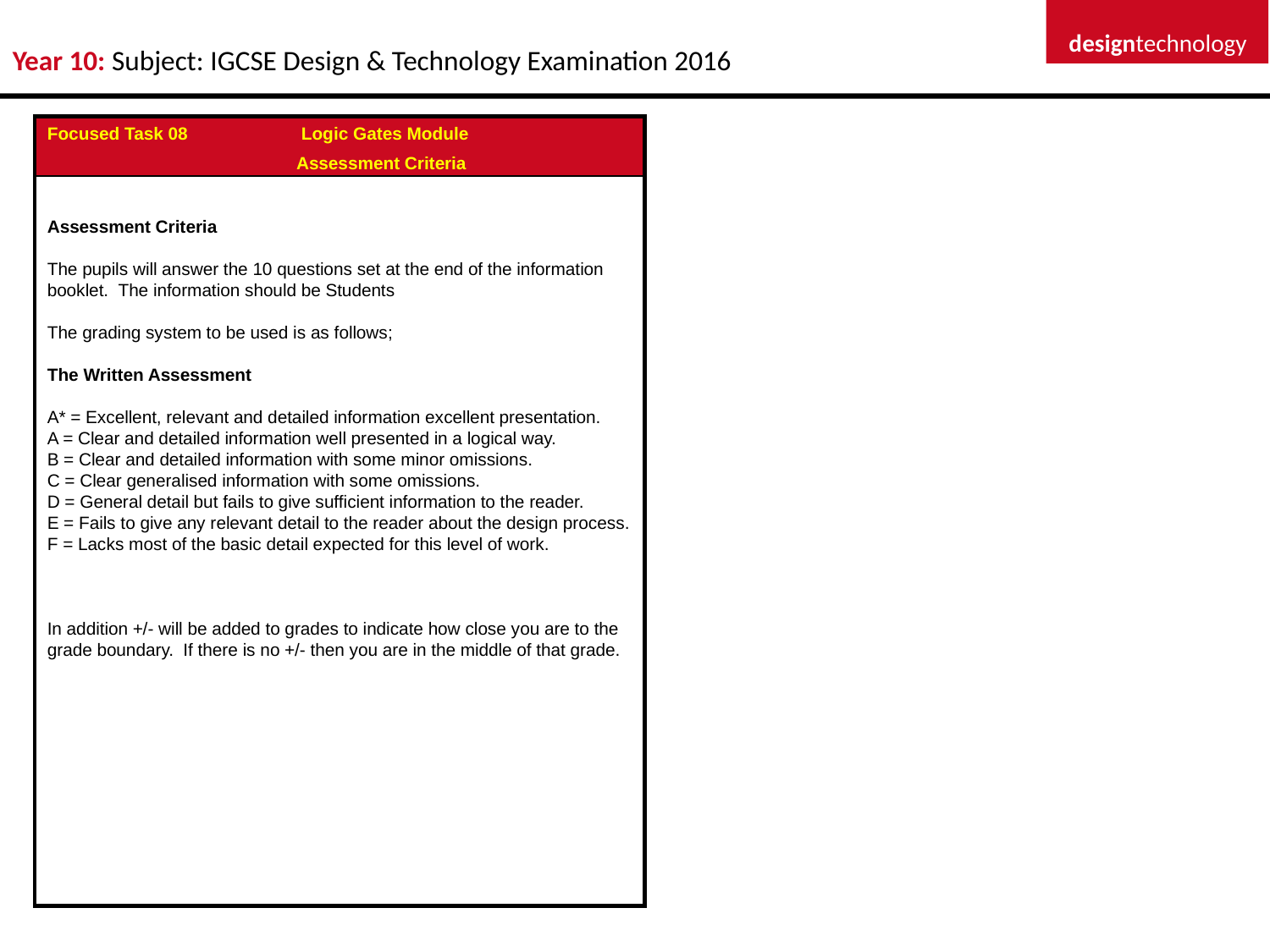

designtechnology
Year 10: Subject: IGCSE Design & Technology Examination 2016

Focused Task 08	Logic Gates Module
	Assessment Criteria

Assessment Criteria

The pupils will answer the 10 questions set at the end of the information booklet.  The information should be Students

The grading system to be used is as follows;

The Written Assessment

A* = Excellent, relevant and detailed information excellent presentation.
A = Clear and detailed information well presented in a logical way.
B = Clear and detailed information with some minor omissions.
C = Clear generalised information with some omissions.
D = General detail but fails to give sufficient information to the reader.
E = Fails to give any relevant detail to the reader about the design process.
F = Lacks most of the basic detail expected for this level of work.

In addition +/- will be added to grades to indicate how close you are to the grade boundary.  If there is no +/- then you are in the middle of that grade.